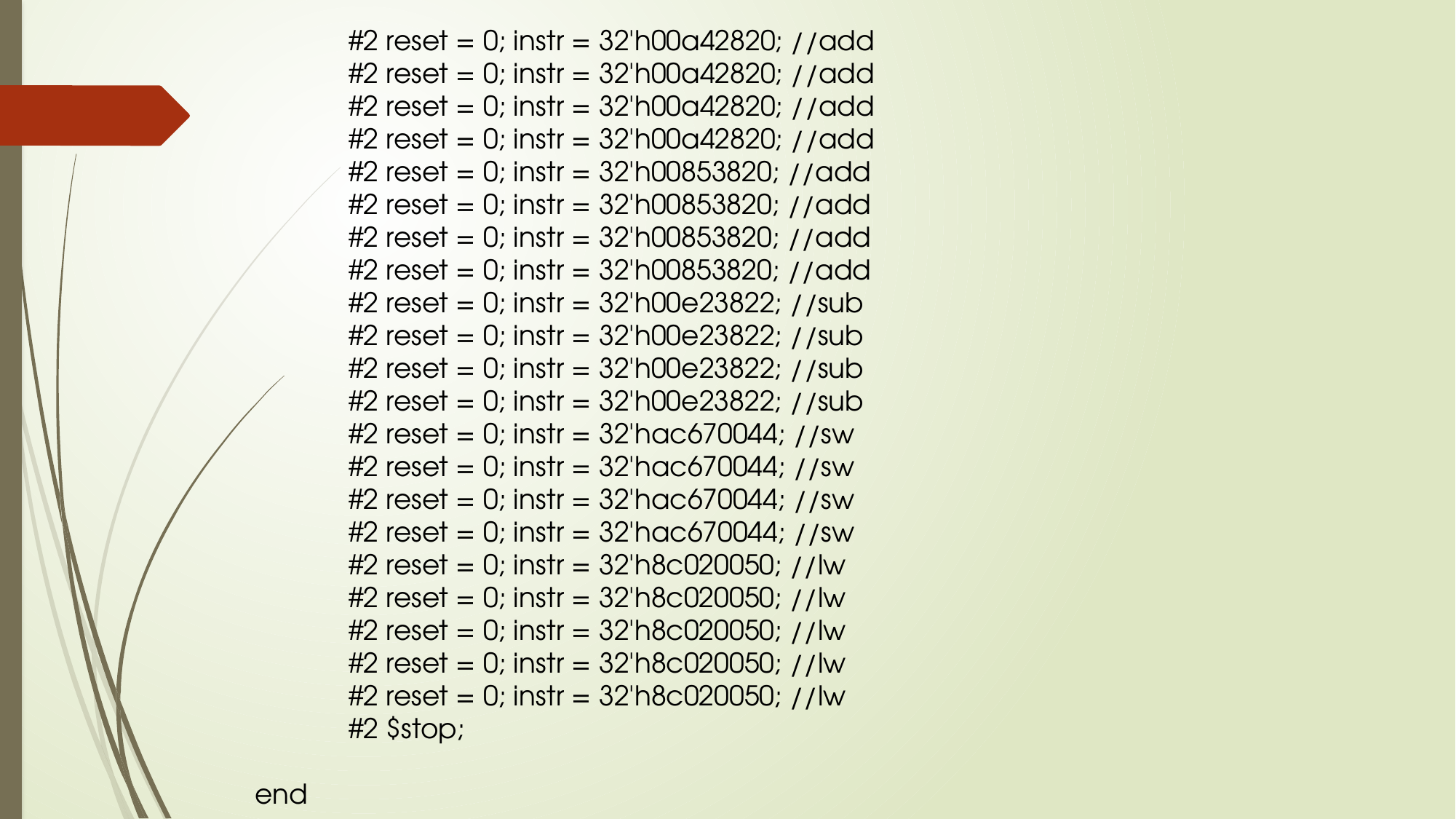

#2 reset = 0; instr = 32'h00a42820; //add
	#2 reset = 0; instr = 32'h00a42820; //add
	#2 reset = 0; instr = 32'h00a42820; //add
	#2 reset = 0; instr = 32'h00a42820; //add
	#2 reset = 0; instr = 32'h00853820; //add
	#2 reset = 0; instr = 32'h00853820; //add
	#2 reset = 0; instr = 32'h00853820; //add
	#2 reset = 0; instr = 32'h00853820; //add
	#2 reset = 0; instr = 32'h00e23822; //sub
	#2 reset = 0; instr = 32'h00e23822; //sub
	#2 reset = 0; instr = 32'h00e23822; //sub
	#2 reset = 0; instr = 32'h00e23822; //sub
	#2 reset = 0; instr = 32'hac670044; //sw
	#2 reset = 0; instr = 32'hac670044; //sw
	#2 reset = 0; instr = 32'hac670044; //sw
	#2 reset = 0; instr = 32'hac670044; //sw
	#2 reset = 0; instr = 32'h8c020050; //lw
	#2 reset = 0; instr = 32'h8c020050; //lw
	#2 reset = 0; instr = 32'h8c020050; //lw
	#2 reset = 0; instr = 32'h8c020050; //lw
	#2 reset = 0; instr = 32'h8c020050; //lw
	#2 $stop;

  end